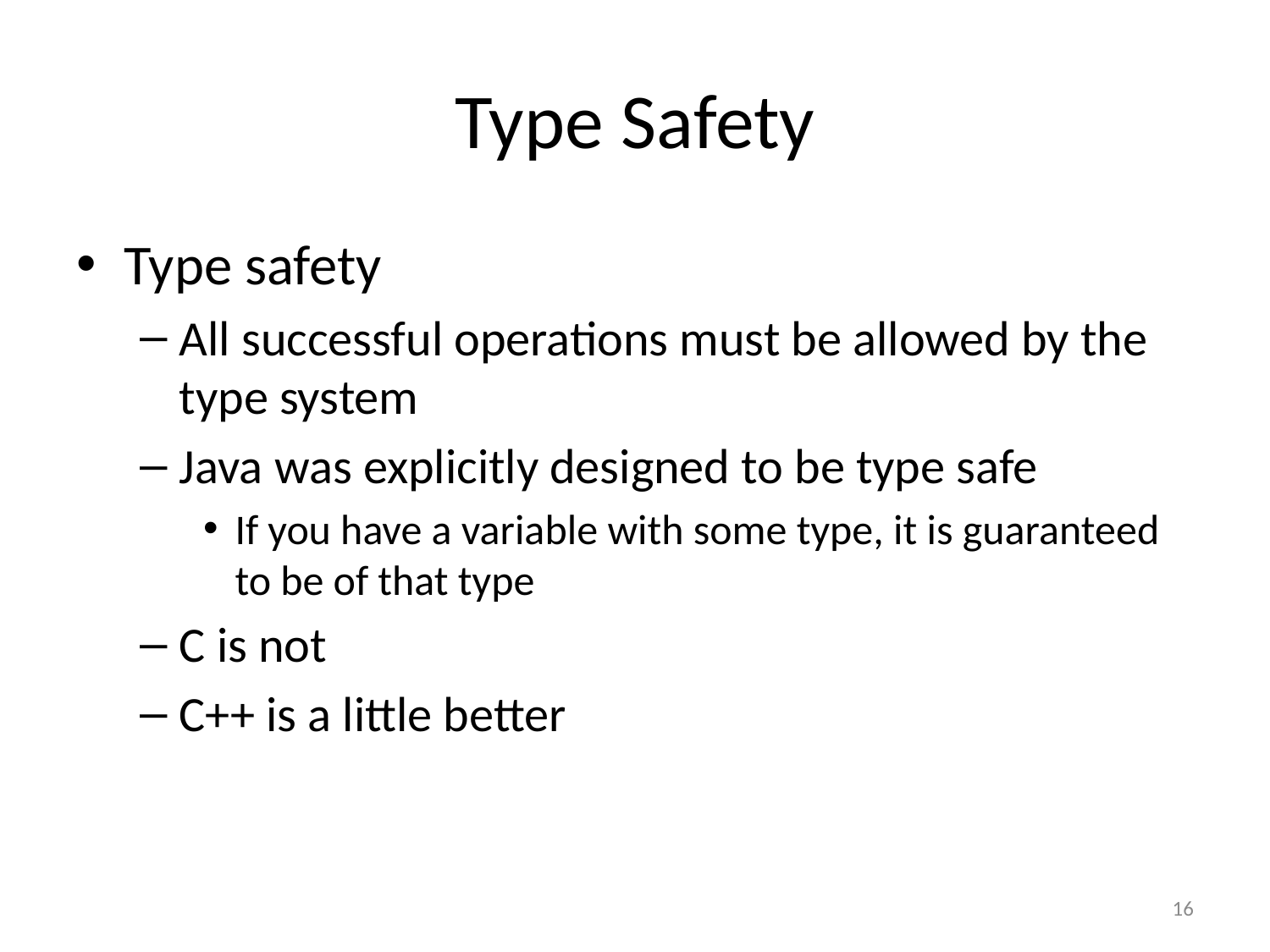

# Type Safety
Type safety
All successful operations must be allowed by the type system
Java was explicitly designed to be type safe
If you have a variable with some type, it is guaranteed to be of that type
C is not
C++ is a little better
16